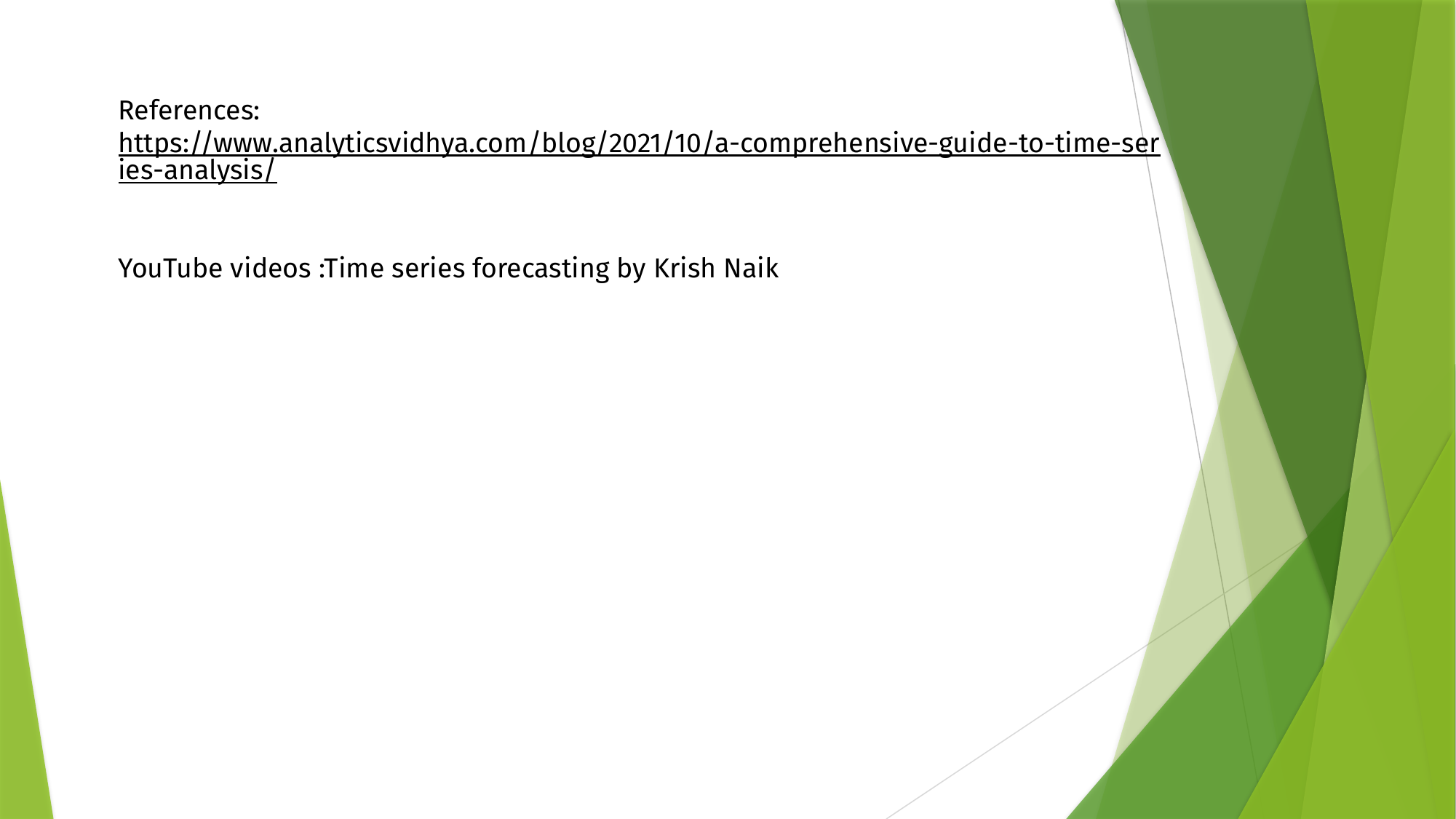

References:
https://www.analyticsvidhya.com/blog/2021/10/a-comprehensive-guide-to-time-series-analysis/

YouTube videos :Time series forecasting by Krish Naik